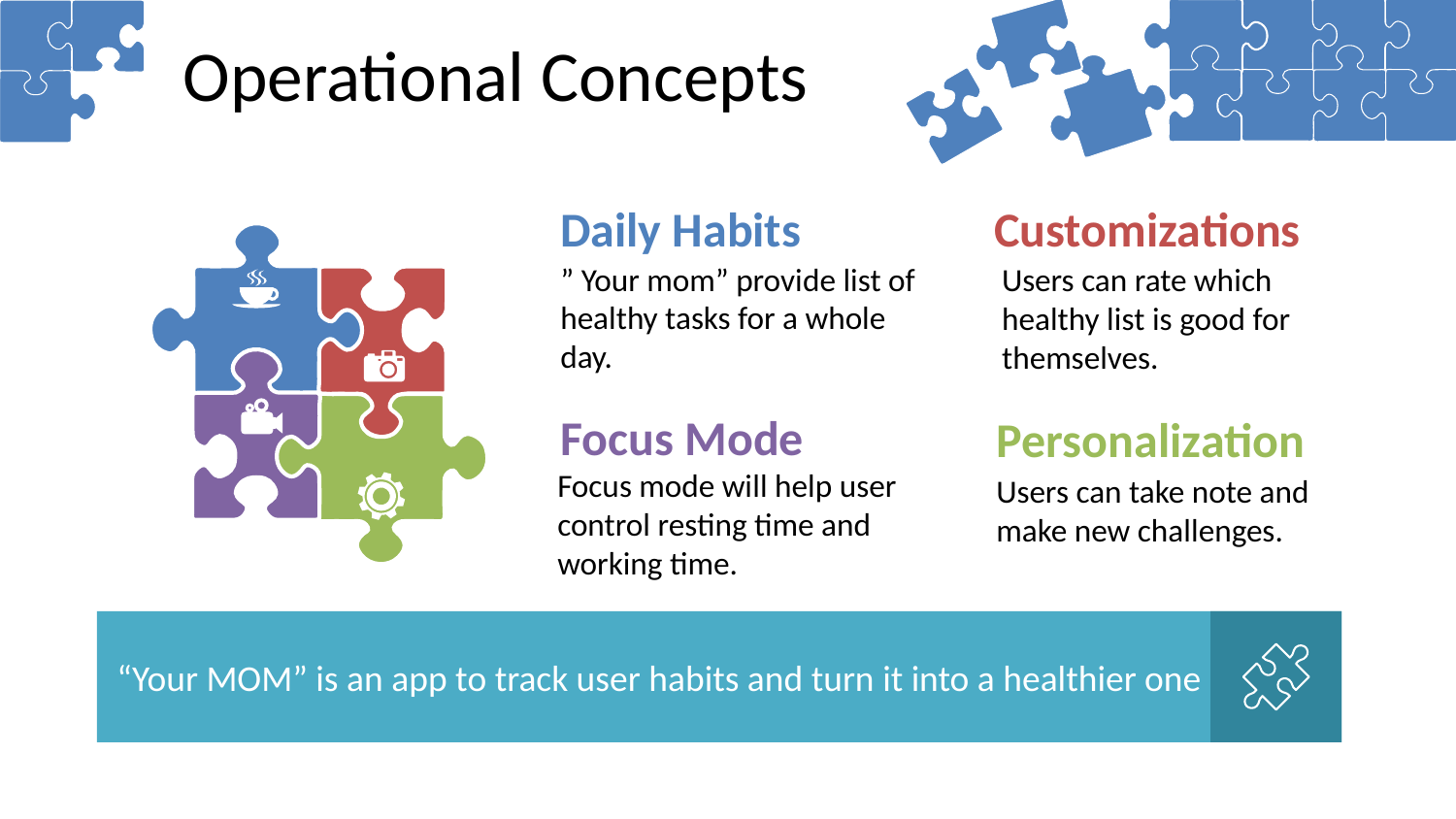

Operational Concepts
Daily Habits
” Your mom” provide list of healthy tasks for a whole day.

Customizations
Users can rate which healthy list is good for themselves.

Focus Mode
Focus mode will help user control resting time and working time.

Personalization
Users can take note and make new challenges.

“Your MOM” is an app to track user habits and turn it into a healthier one